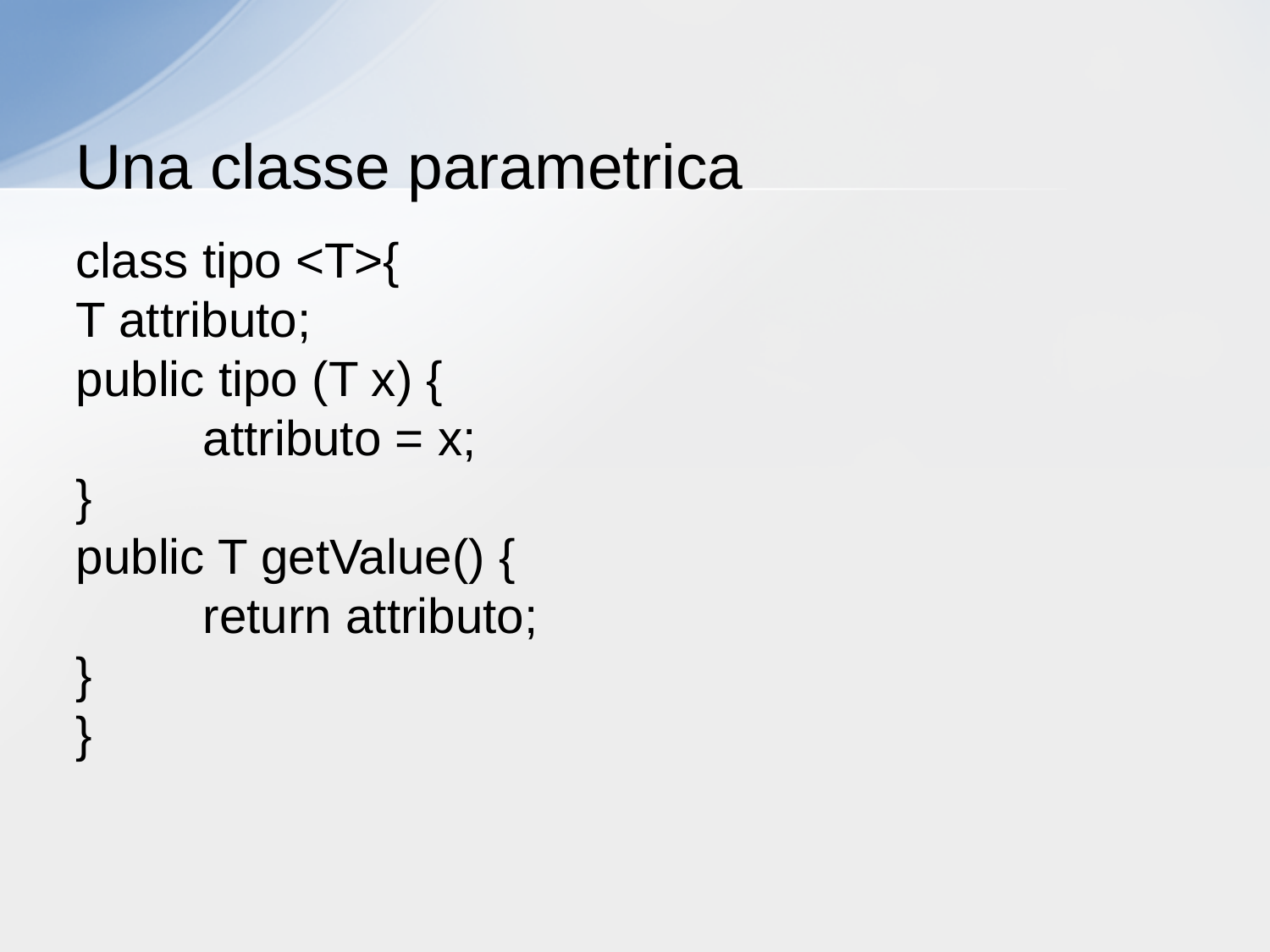

# Una classe parametrica
class tipo <T>{
T attributo;
public tipo (T x) {
	attributo = x;
}
public T getValue() {
	return attributo;
}
}